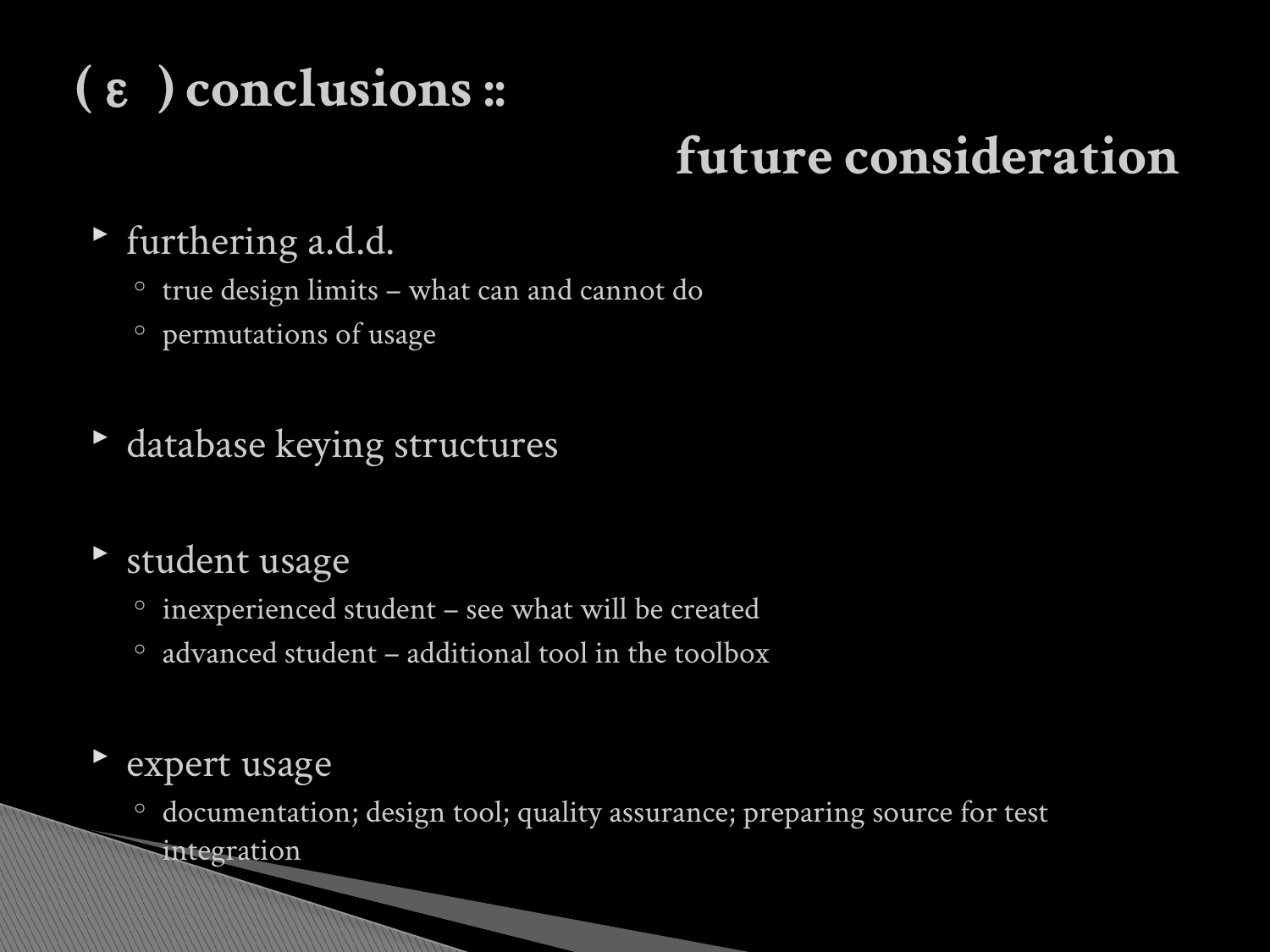

# ( ε ) conclusions :: future consideration
furthering a.d.d.
true design limits – what can and cannot do
permutations of usage

database keying structures

student usage
inexperienced student – see what will be created
advanced student – additional tool in the toolbox

expert usage
documentation; design tool; quality assurance; preparing source for test integration